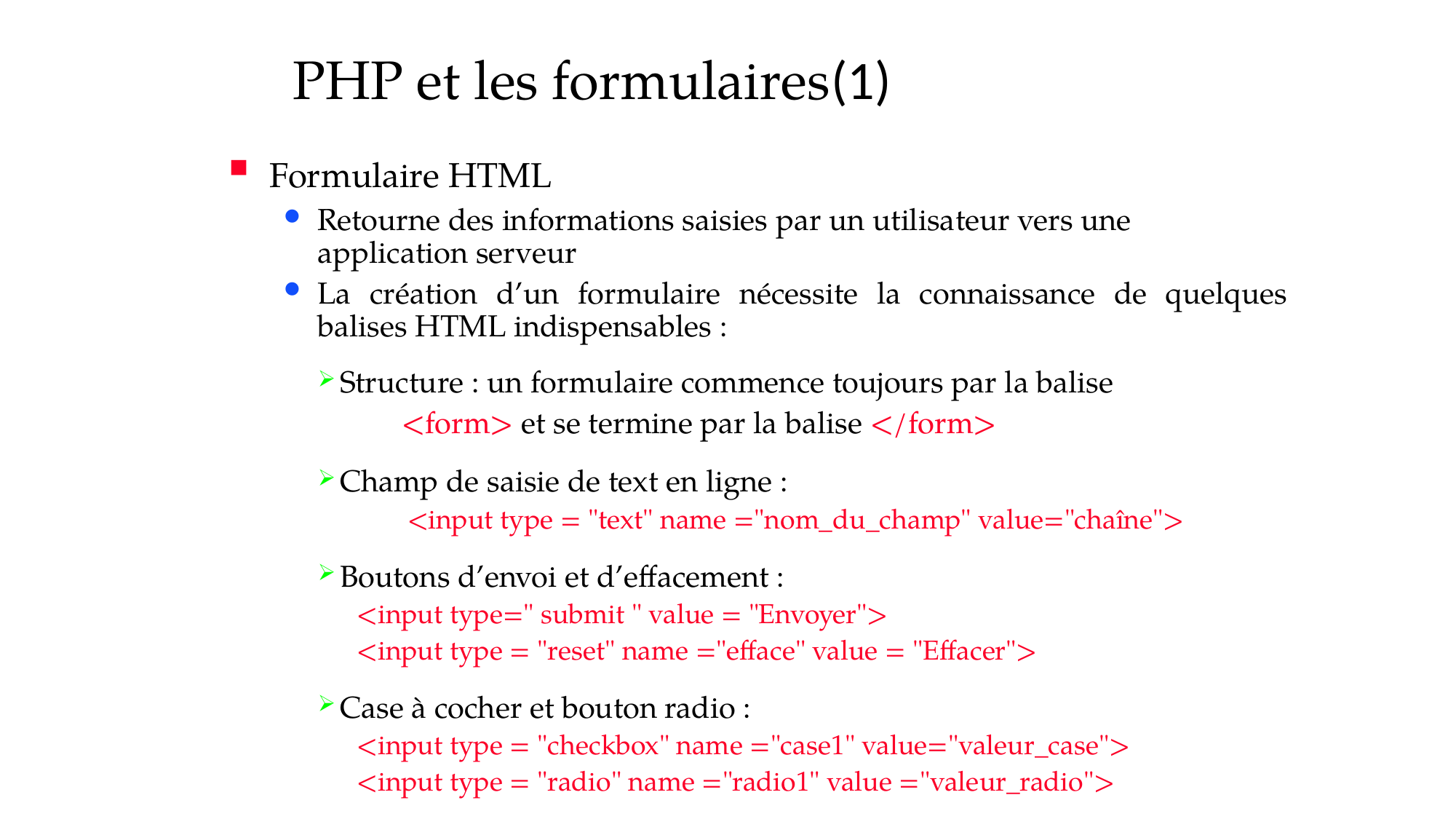

# PHP et les formulaires(1)
Formulaire HTML
Retourne des informations saisies par un utilisateur vers une application serveur
La création d’un formulaire nécessite la connaissance de quelques balises HTML indispensables :

Structure : un formulaire commence toujours par la balise
           <form> et se termine par la balise </form>

Champ de saisie de text en ligne :
             <input type = "text" name ="nom_du_champ" value="chaîne">

Boutons d’envoi et d’effacement :
<input type=" submit " value = "Envoyer">
<input type = "reset" name ="efface" value = "Effacer">

Case à cocher et bouton radio :
<input type = "checkbox" name ="case1" value="valeur_case">
<input type = "radio" name ="radio1" value ="valeur_radio">